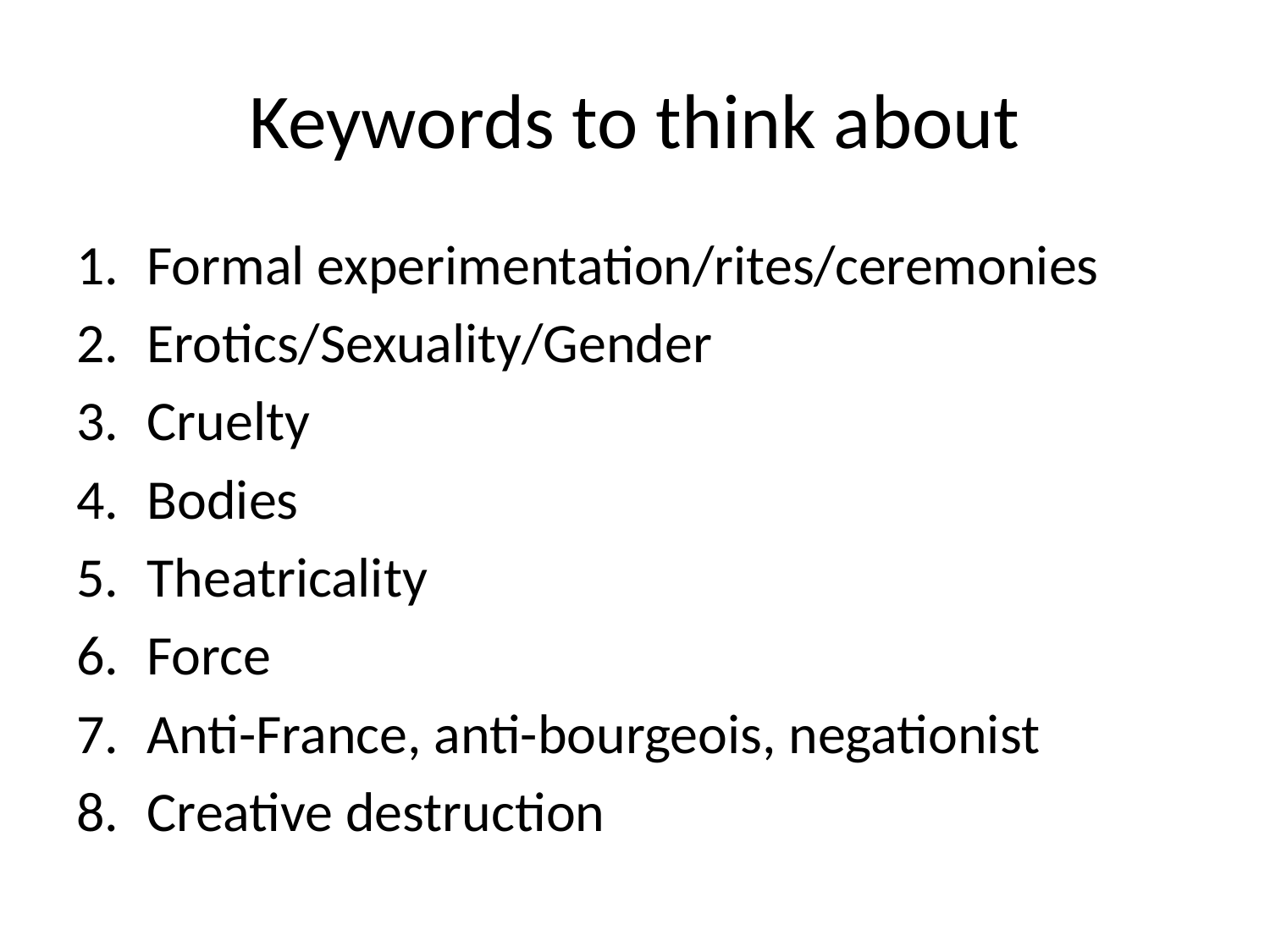

# Keywords to think about
Formal experimentation/rites/ceremonies
Erotics/Sexuality/Gender
Cruelty
Bodies
Theatricality
Force
Anti-France, anti-bourgeois, negationist
Creative destruction